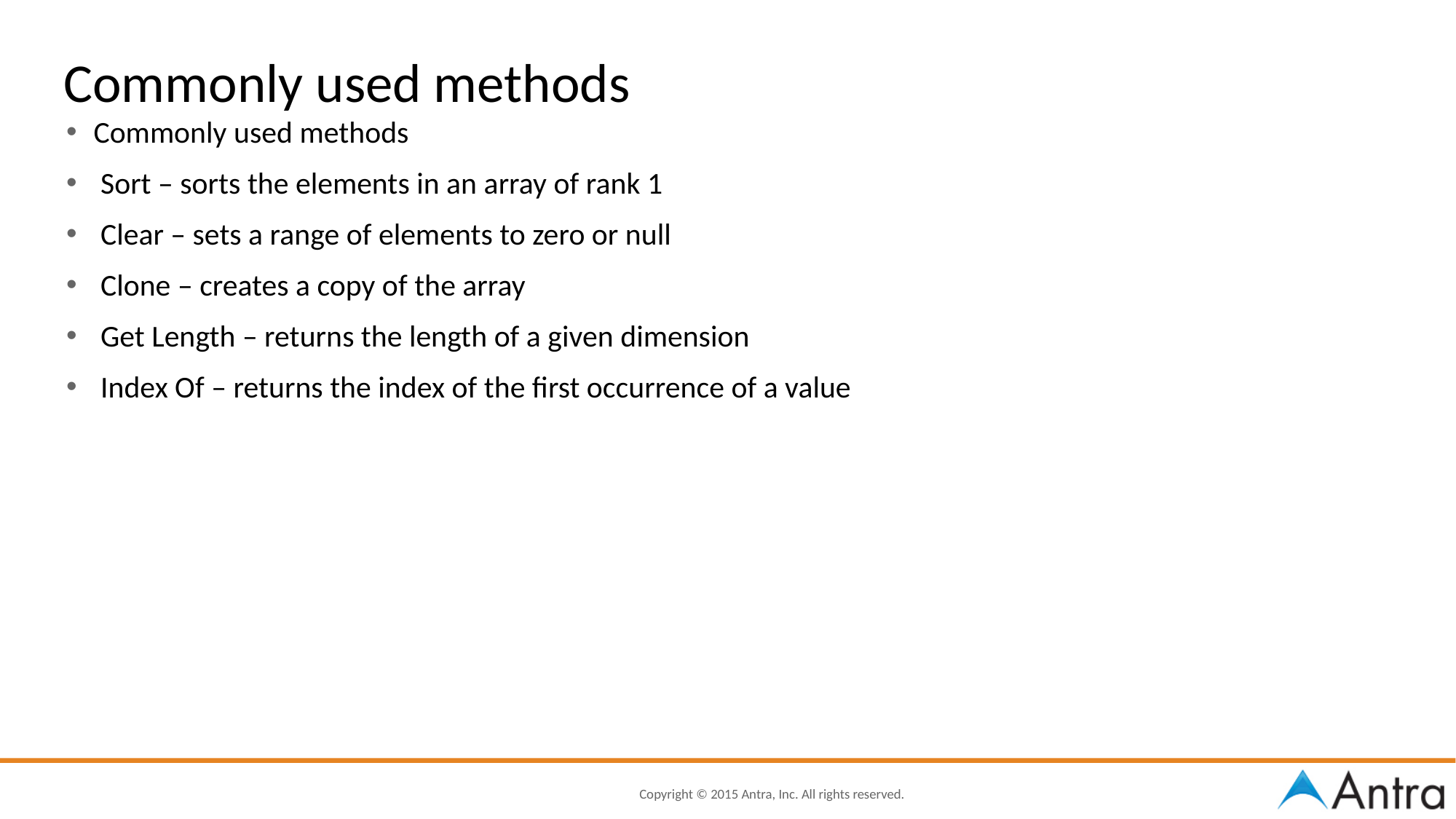

# Commonly used methods
Commonly used methods
 Sort – sorts the elements in an array of rank 1
 Clear – sets a range of elements to zero or null
 Clone – creates a copy of the array
 Get Length – returns the length of a given dimension
 Index Of – returns the index of the first occurrence of a value